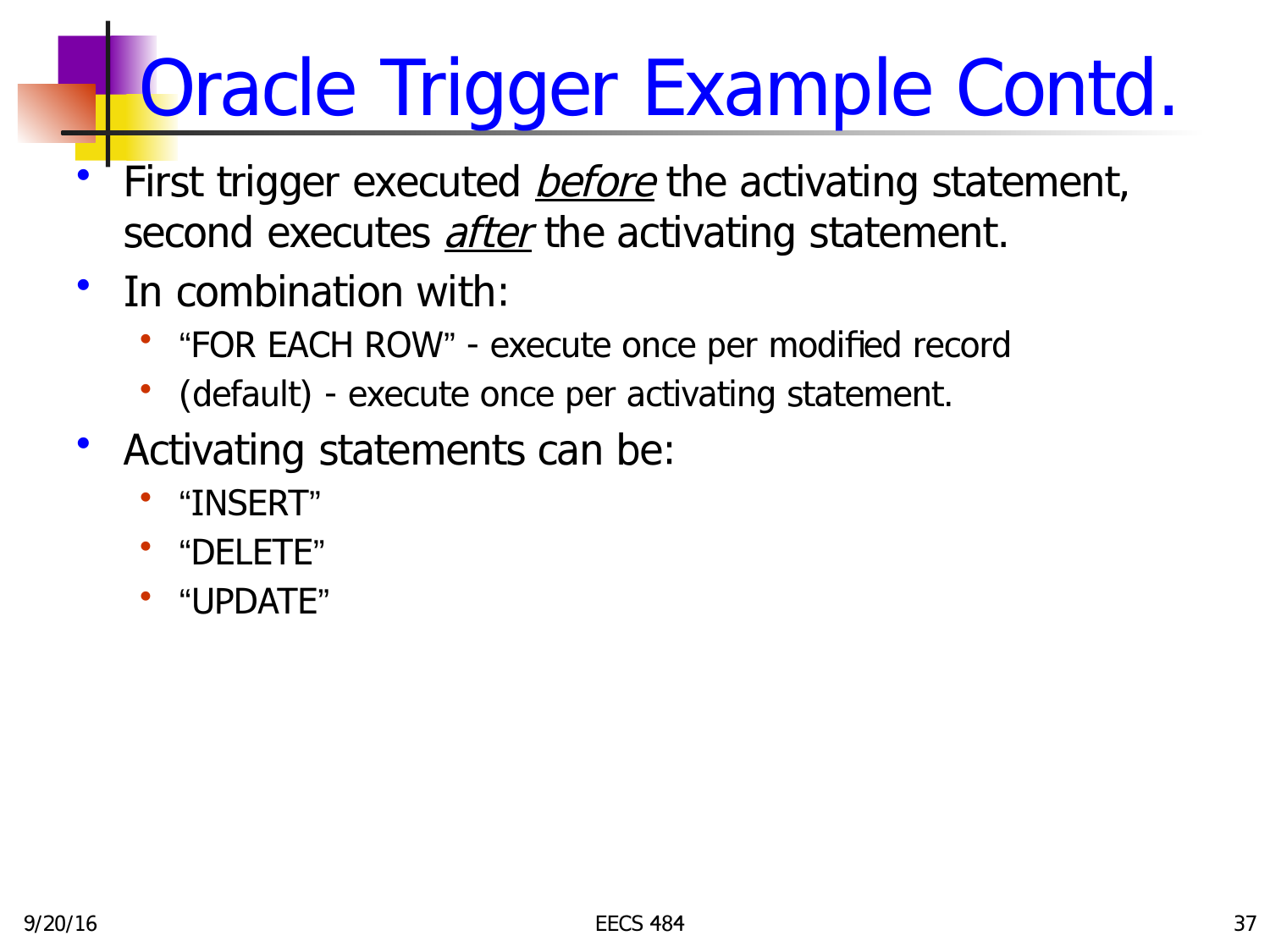

# Oracle Trigger Example Contd.
First trigger executed before the activating statement, second executes after the activating statement.
In combination with:
“FOR EACH ROW” - execute once per modified record
(default) - execute once per activating statement.
Activating statements can be:
“INSERT”
“DELETE”
“UPDATE”
9/20/16
EECS 484
37